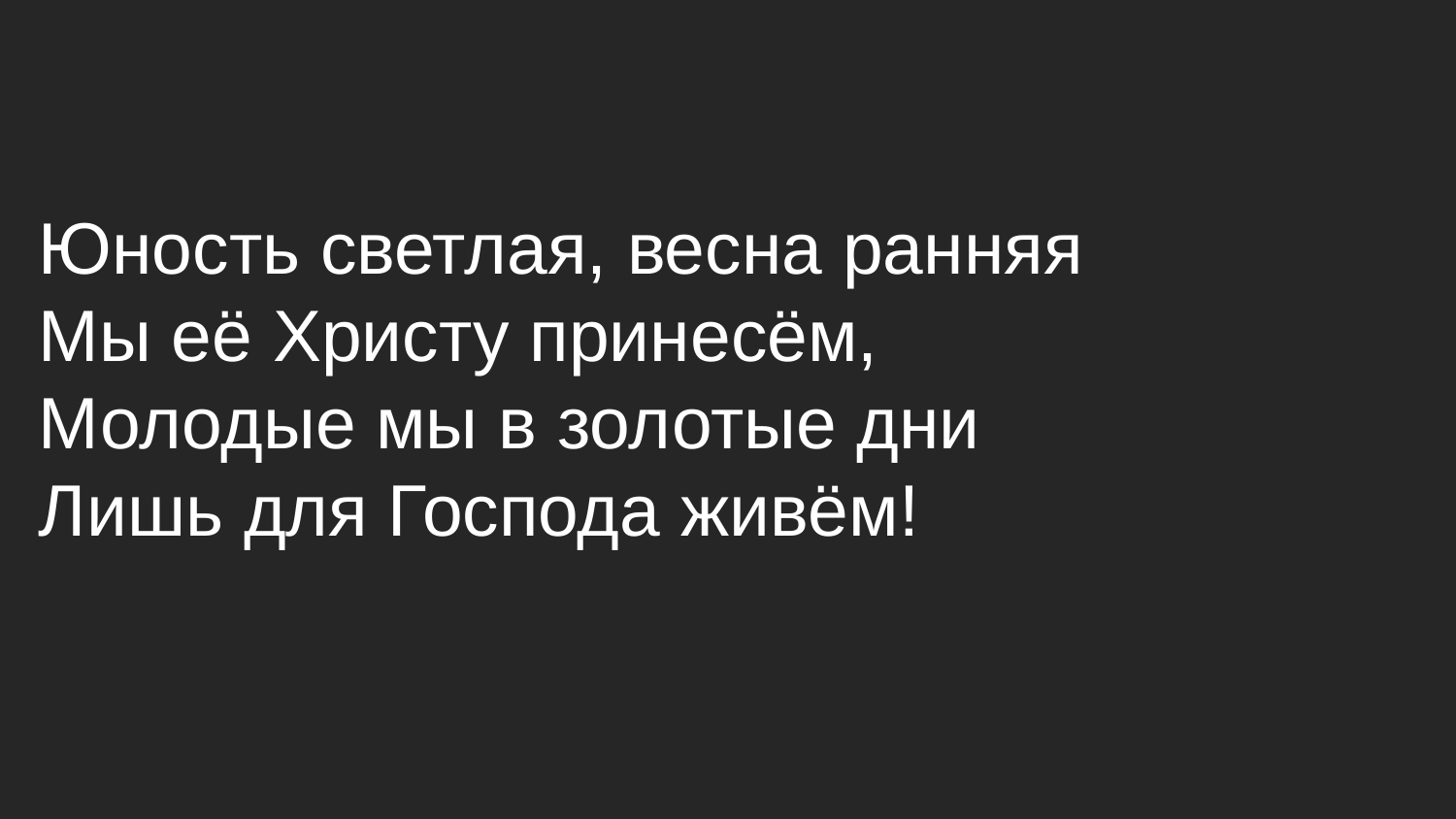

Юность светлая, весна ранняя
Мы её Христу принесём,
Молодые мы в золотые дни
Лишь для Господа живём!